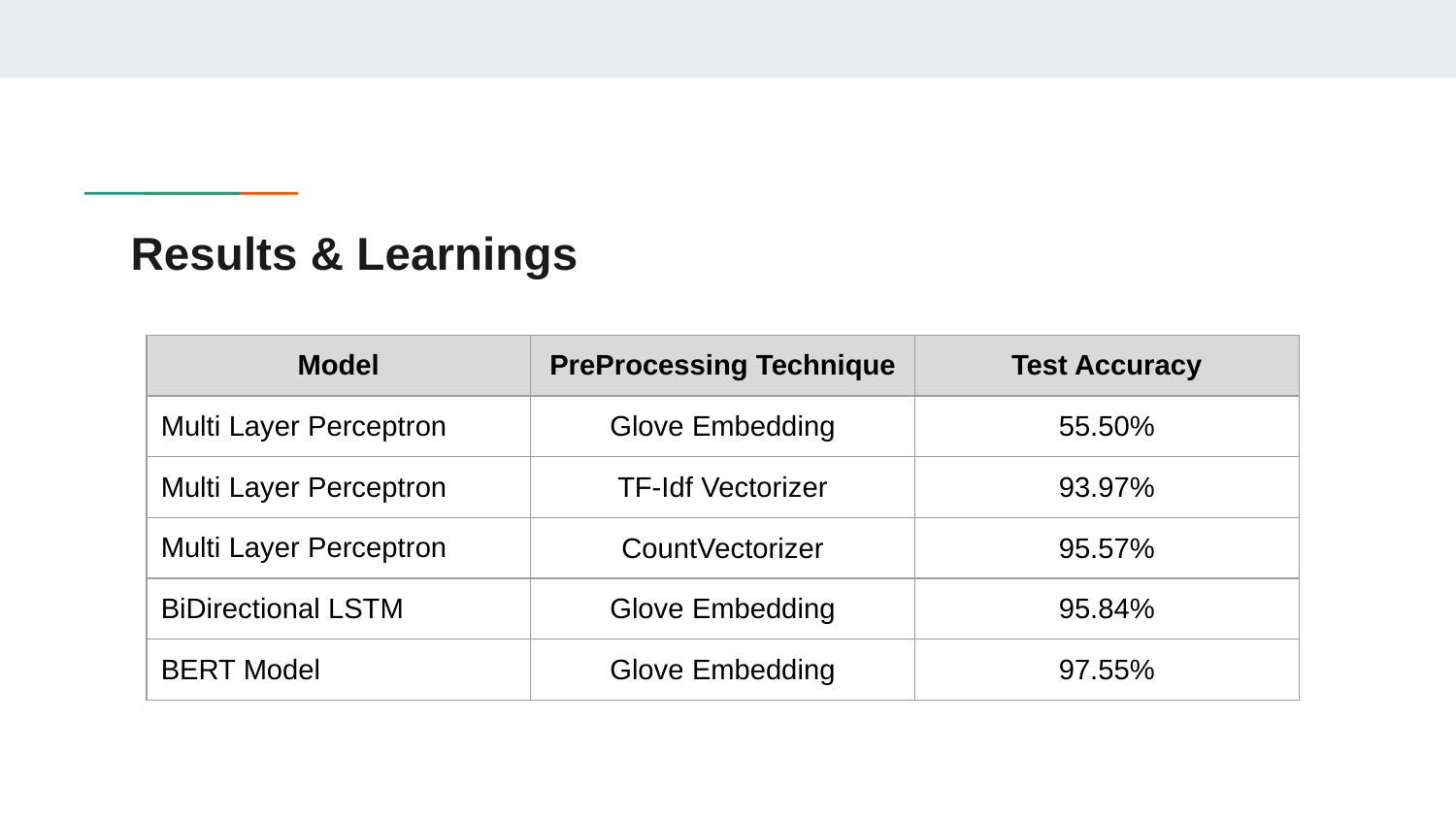

# Results & Learnings
| Model | PreProcessing Technique | Test Accuracy |
| --- | --- | --- |
| Multi Layer Perceptron | Glove Embedding | 55.50% |
| Multi Layer Perceptron | TF-Idf Vectorizer | 93.97% |
| Multi Layer Perceptron | CountVectorizer | 95.57% |
| BiDirectional LSTM | Glove Embedding | 95.84% |
| BERT Model | Glove Embedding | 97.55% |